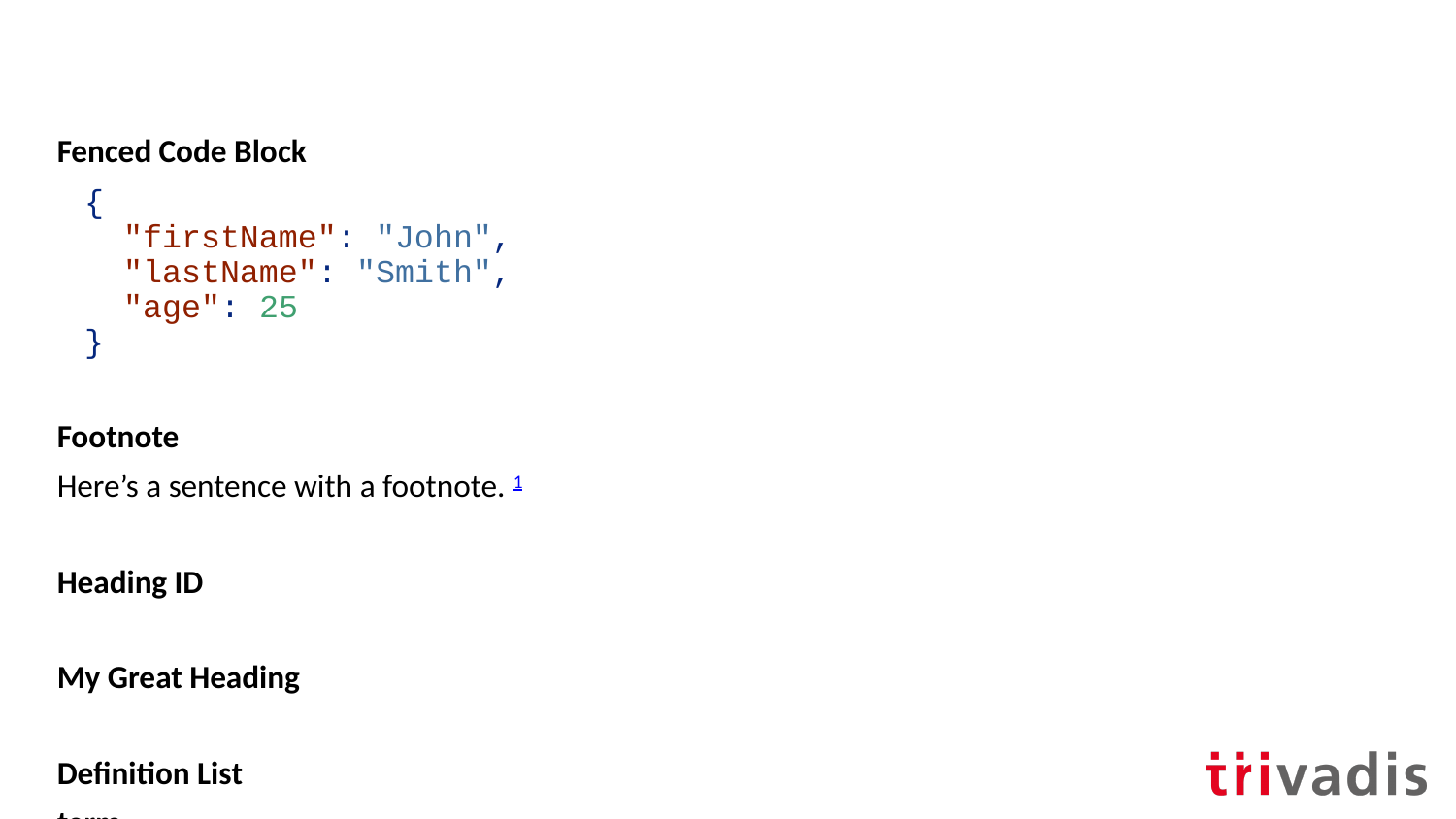

Fenced Code Block
{
  "firstName": "John",
  "lastName": "Smith",
  "age": 25
}
Footnote
Here’s a sentence with a footnote. 1
Heading ID
My Great Heading
Definition List
term
definition For a list of all available boxes and options visit theFor a list of all available boxes and options visit theFor a list of all available boxes and options visit the
Strikethrough
The world is flat.
Task List
☒ Write the press release
☐ Update the website
☐ Contact the media
Box Types
For a list of all available boxes and options visit the awesomebox documentation.
::: note
**Note** Lorem ipsum dolor ...
:::
Lorem ipsum dolor sit amet, consectetur adipiscing elit. Nam aliquet libero quis lectus elementum fermentum.
Fusce aliquet augue sapien, non efficitur mi ornare sed. Morbi at dictum felis. Pellentesque tortor lacus, semper et neque vitae, egestas commodo nisl.
::: tip
**Tip** Lorem ipsum dolor ...
:::
Tip Lorem ipsum dolor sit amet, consectetur adipiscing elit. Nam aliquet libero quis lectus elementum fermentum.
Fusce aliquet augue sapien, non efficitur mi ornare sed. Morbi at dictum felis. Pellentesque tortor lacus, semper et neque vitae, egestas commodo nisl.
::: warning
**Warning** Lorem ipsum dolor ...
:::
Warning Lorem ipsum dolor sit amet, consectetur adipiscing elit. Nam aliquet libero quis lectus elementum fermentum.
Fusce aliquet augue sapien, non efficitur mi ornare sed. Morbi at dictum felis. Pellentesque tortor lacus, semper et neque vitae, egestas commodo nisl.
::: warning
**Caution** Lorem ipsum dolor ...
:::
Caution Lorem ipsum dolor sit amet, consectetur adipiscing elit. Nam aliquet libero quis lectus elementum fermentum.
Fusce aliquet augue sapien, non efficitur mi ornare sed. Morbi at dictum felis. Pellentesque tortor lacus, semper et neque vitae, egestas commodo nisl.
::: important
**Important** Lorem ipsum dolor ...
:::
Important Lorem ipsum dolor sit amet, consectetur adipiscing elit. Nam aliquet libero quis lectus elementum fermentum.
Fusce aliquet augue sapien, non efficitur mi ornare sed. Morbi at dictum felis. Pellentesque tortor lacus, semper et neque vitae, egestas commodo nisl.
Markdown formatting inside the environments is supported.
Lorem ipsum dolor sit amet, consectetur adipiscing elit.
if(args.length < 2) {
    System.out.println("Lorem ipsum dolor sit amet");
}
Nam aliquet libero quis lectus elementum fermentum.
Trivadis Lorem ipsum dolor sit amet, consectetur adipiscing elit. Nam aliquet libero quis lectus elementum fermentum.
Fusce aliquet augue sapien, non efficitur mi ornare sed. Morbi at dictum felis. Pellentesque tortor lacus, semper et neque vitae, egestas commodo nisl.